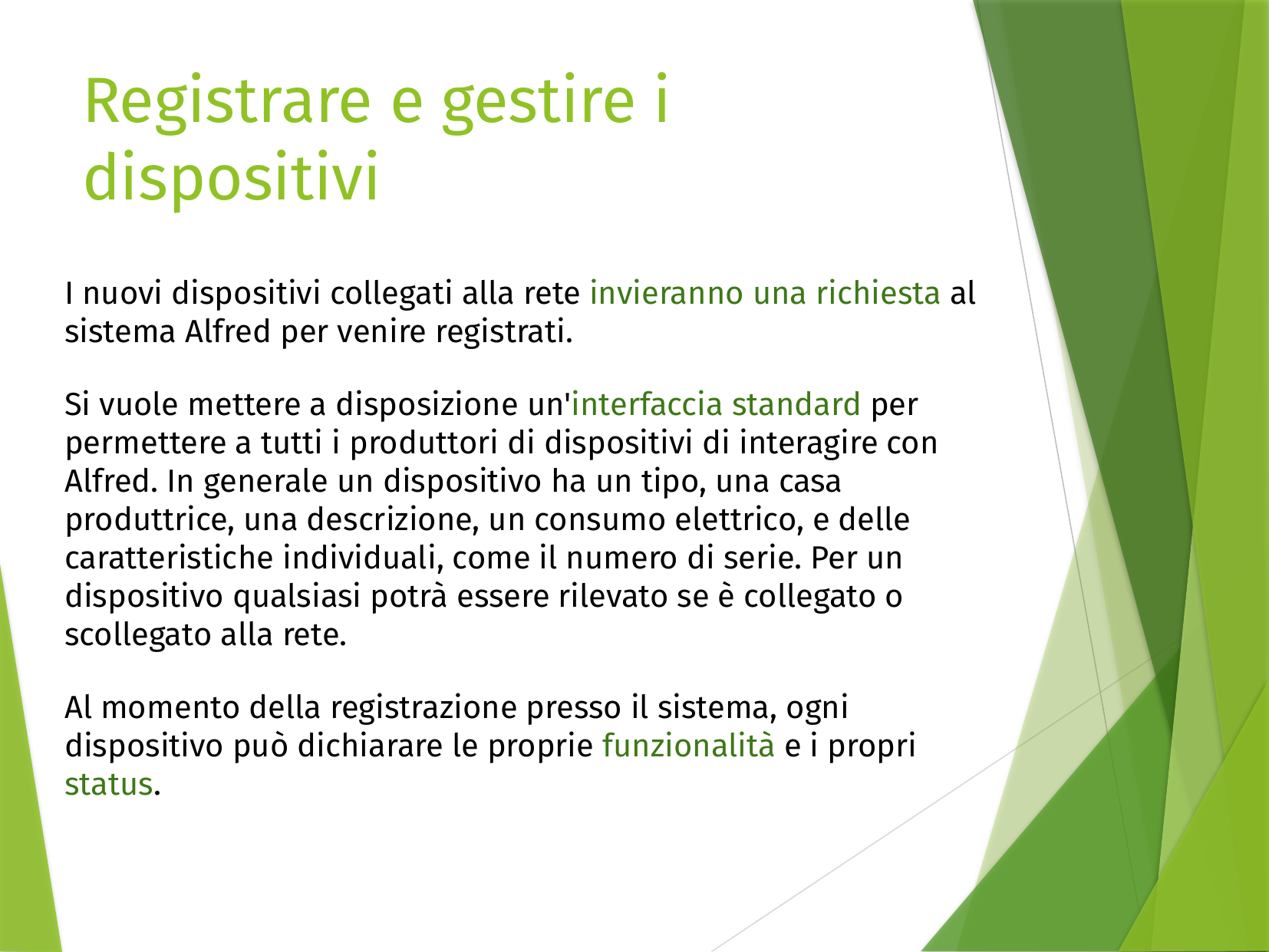

# Registrare e gestire i dispositivi
I nuovi dispositivi collegati alla rete invieranno una richiesta al sistema Alfred per venire registrati.

Si vuole mettere a disposizione un'interfaccia standard per permettere a tutti i produttori di dispositivi di interagire con Alfred. In generale un dispositivo ha un tipo, una casa produttrice, una descrizione, un consumo elettrico, e delle caratteristiche individuali, come il numero di serie. Per un dispositivo qualsiasi potrà essere rilevato se è collegato o scollegato alla rete.

Al momento della registrazione presso il sistema, ogni dispositivo può dichiarare le proprie funzionalità e i propri status.